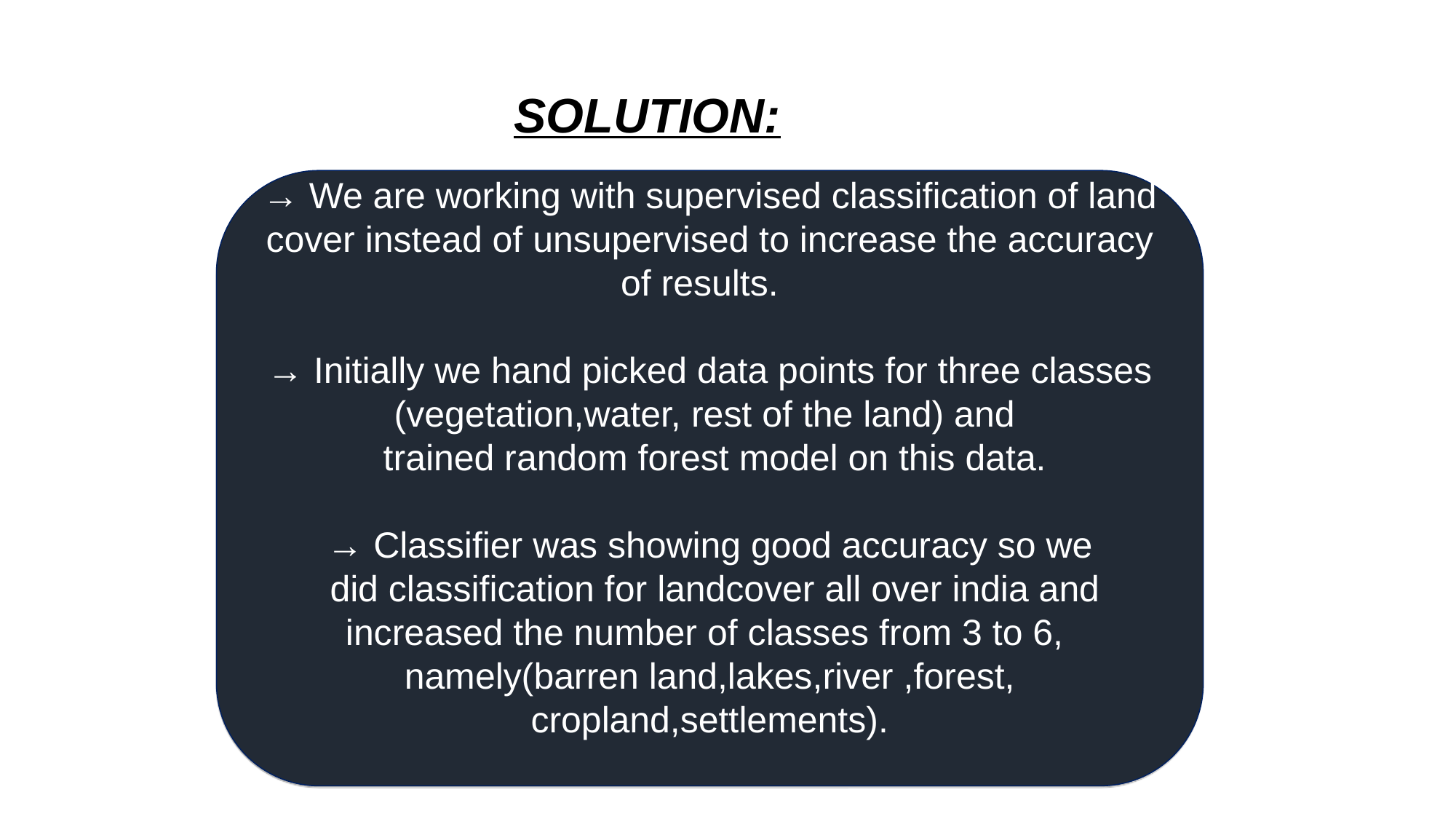

SOLUTION:
→ We are working with supervised classification of land cover instead of unsupervised to increase the accuracy of results.

→ Initially we hand picked data points for three classes (vegetation,water, rest of the land) and
 trained random forest model on this data.

 → Classifier was showing good accuracy so we
 did classification for landcover all over india and increased the number of classes from 3 to 6,  namely(barren land,lakes,river ,forest, cropland,settlements).